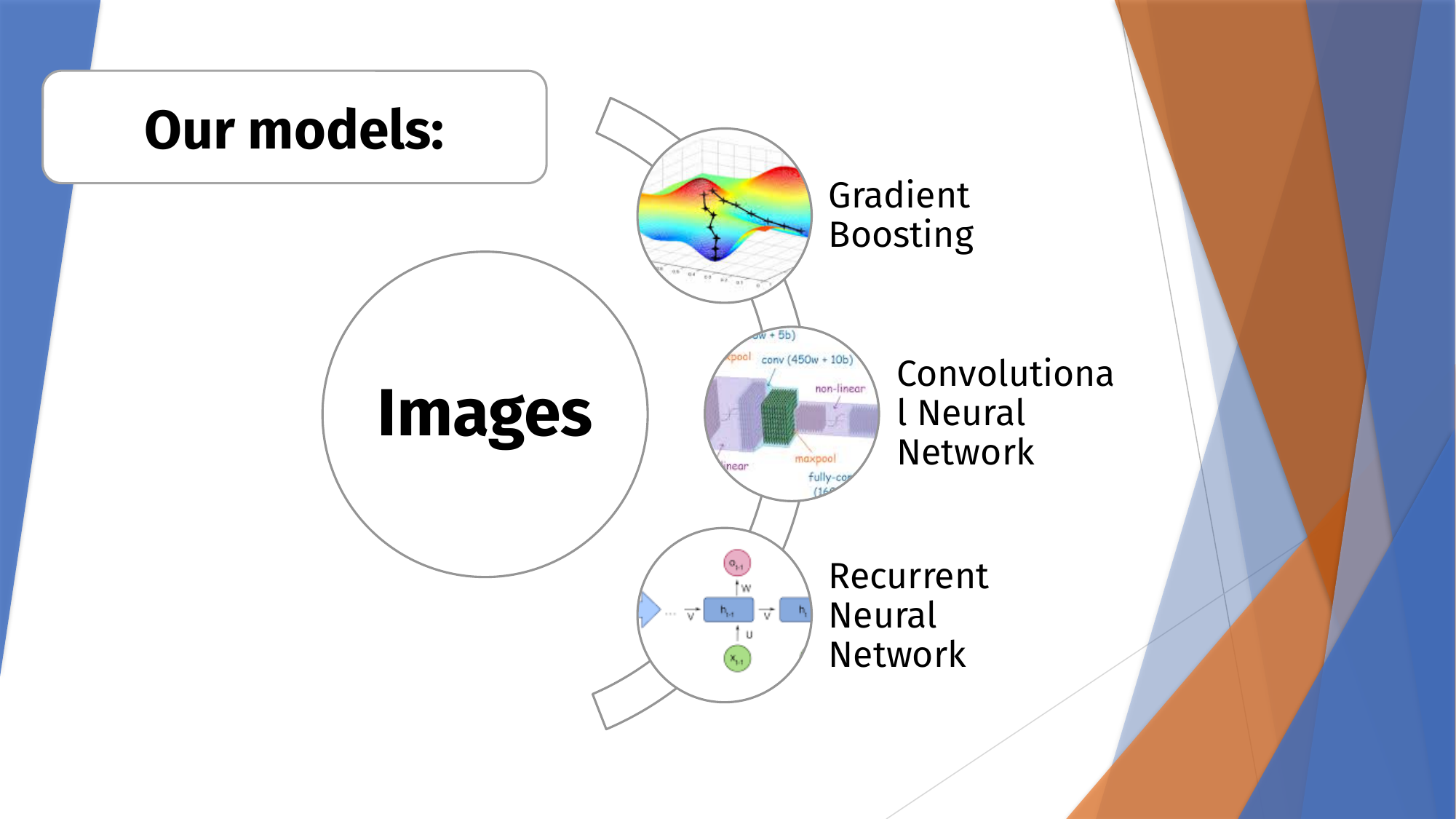

Images
Gradient Boosting
Convolutional Neural Network
Recurrent Neural Network
Our models: